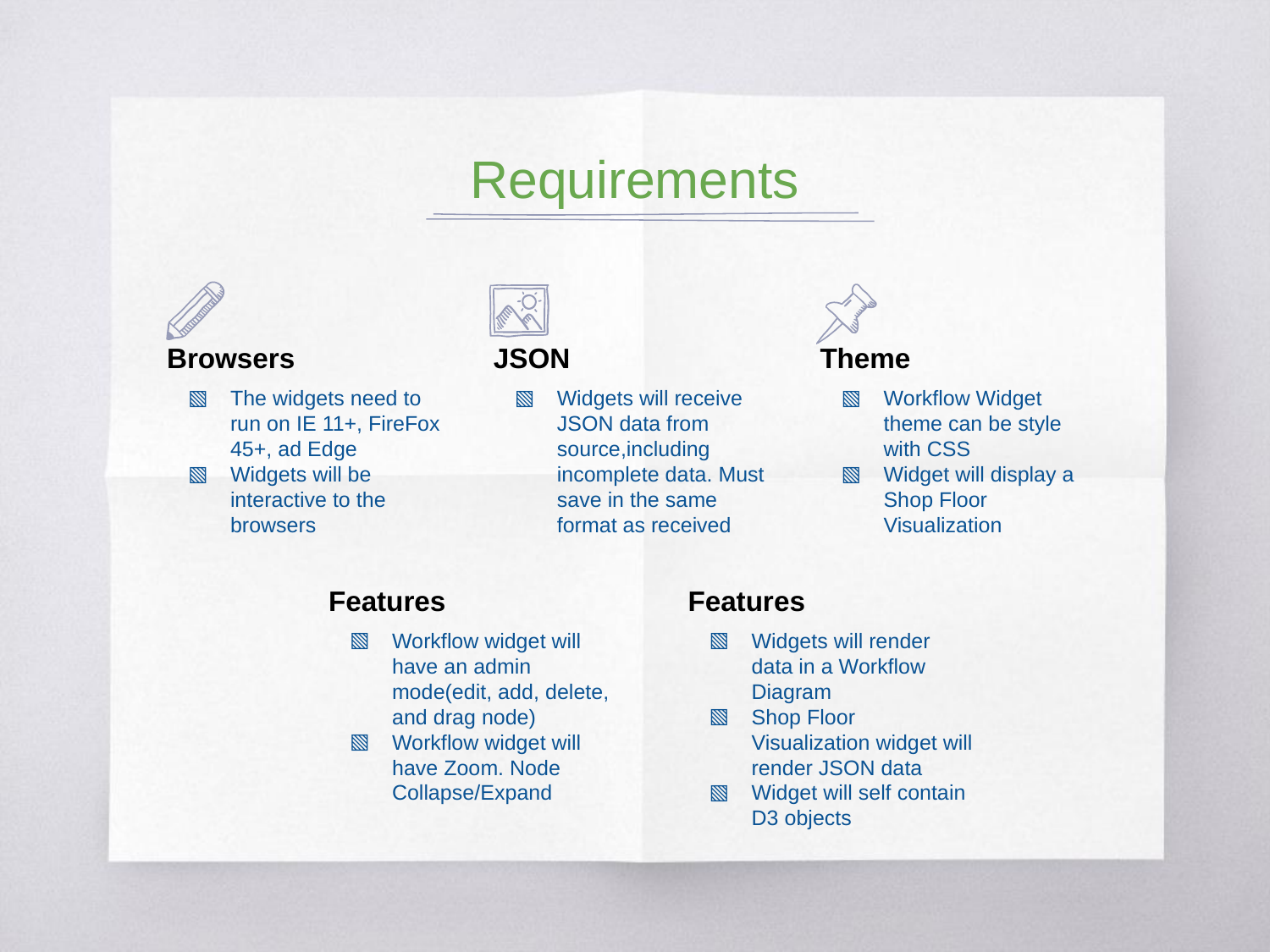

# Requirements

Browsers
The widgets need to run on IE 11+, FireFox 45+, ad Edge
Widgets will be interactive to the browsers
JSON
Widgets will receive JSON data from source,including incomplete data. Must save in the same format as received

Theme
Workflow Widget theme can be style with CSS
Widget will display a Shop Floor Visualization

Features
Workflow widget will have an admin mode(edit, add, delete, and drag node)
Workflow widget will have Zoom. Node Collapse/Expand

Features
Widgets will render data in a Workflow Diagram
Shop Floor Visualization widget will render JSON data
Widget will self contain D3 objects